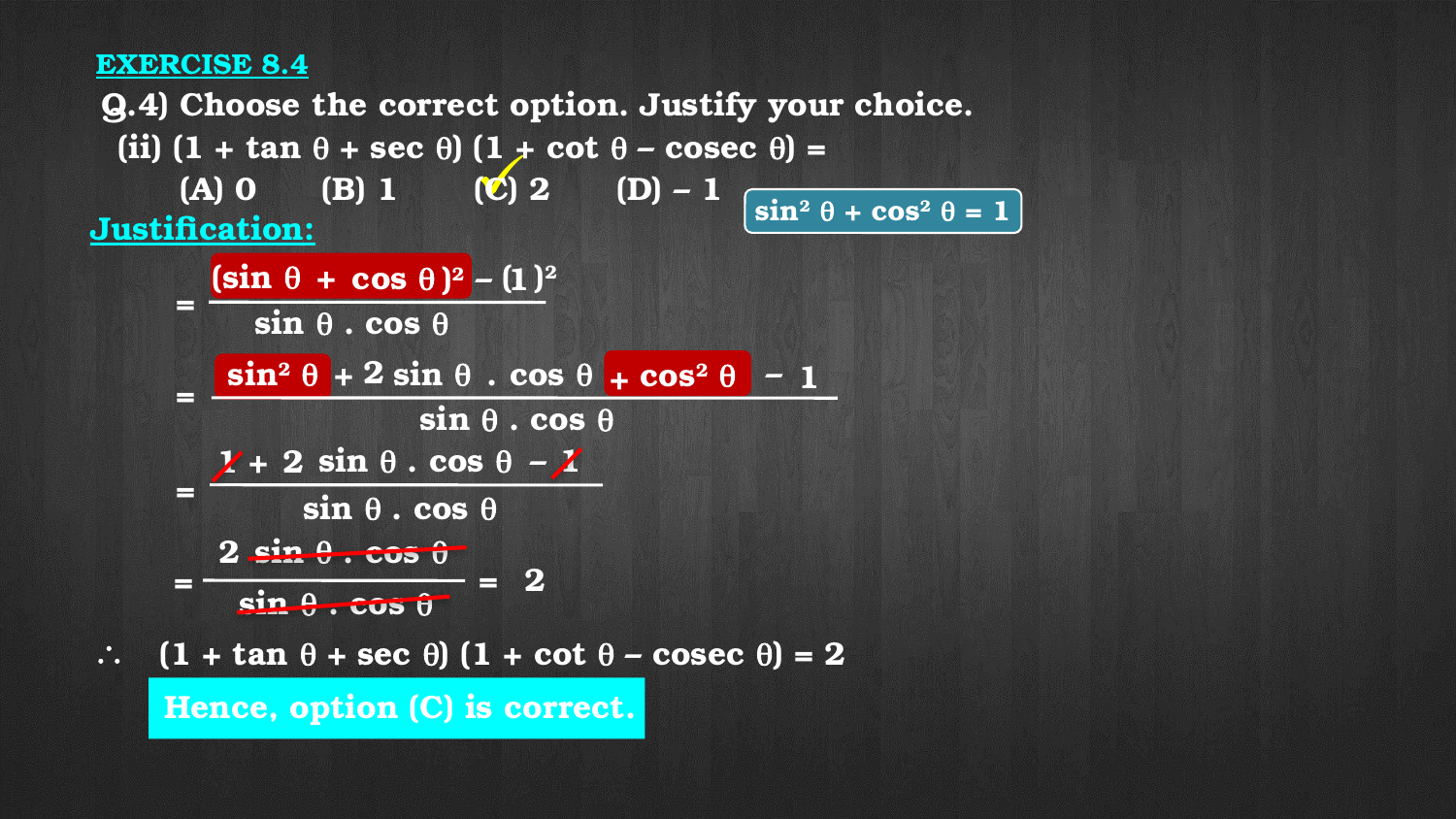

EXERCISE 8.4
Q.4) Choose the correct option. Justify your choice.
(ii) (1 + tan θ + sec θ) (1 + cot θ – cosec θ) =

(A) 0      (B) 1       (C) 2      (D) – 1
sin2 θ + cos2 θ = 1

Justification:
(sin θ
+
(  )2
cos θ
–
)2
1
=
sin θ . cos θ

2
–
sin2 θ
+
sin θ
.
cos θ
cos2 θ
1

+

=
sin θ . cos θ
–
sin θ . cos θ
1
1
+
2
=
sin θ . cos θ
sin θ . cos θ
2
=
2
=
sin θ . cos θ
∴
(1 + tan θ + sec θ) (1 + cot θ – cosec θ) = 2

Hence, option (C) is correct.